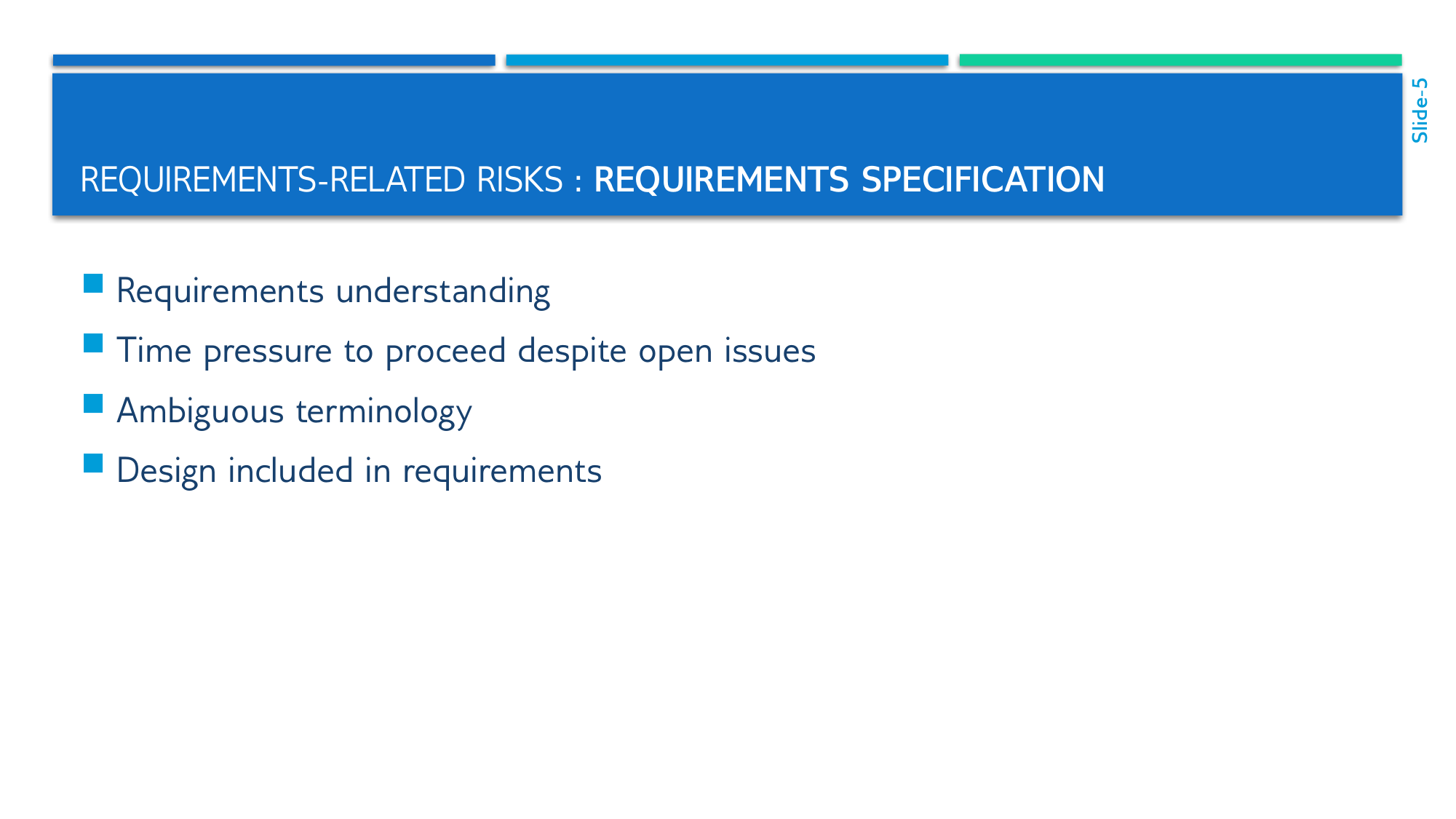

Slide-5
# Requirements-related risks : Requirements specification
Requirements understanding
Time pressure to proceed despite open issues
Ambiguous terminology
Design included in requirements